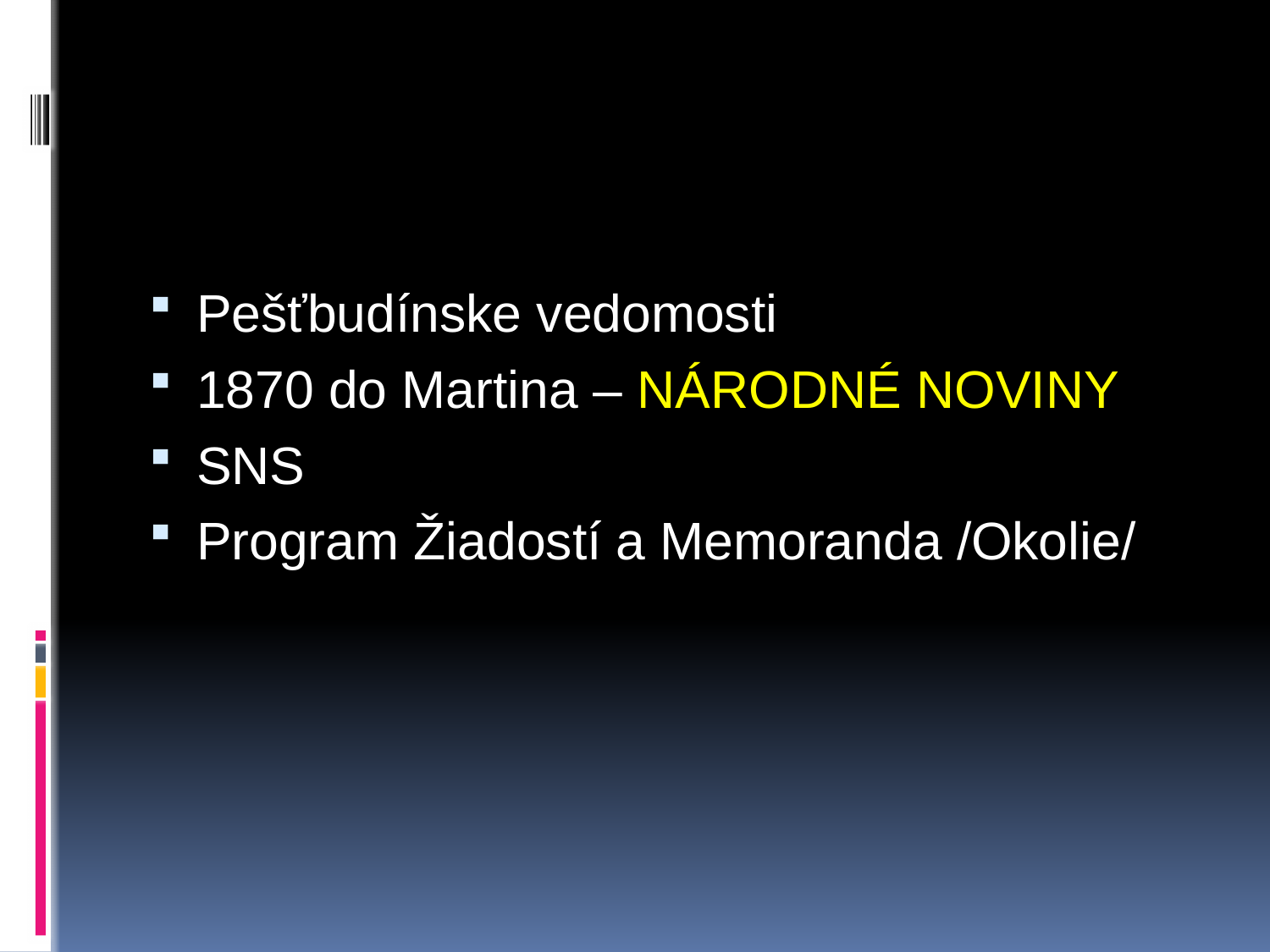

Pešťbudínske vedomosti
1870 do Martina – NÁRODNÉ NOVINY
SNS
Program Žiadostí a Memoranda /Okolie/